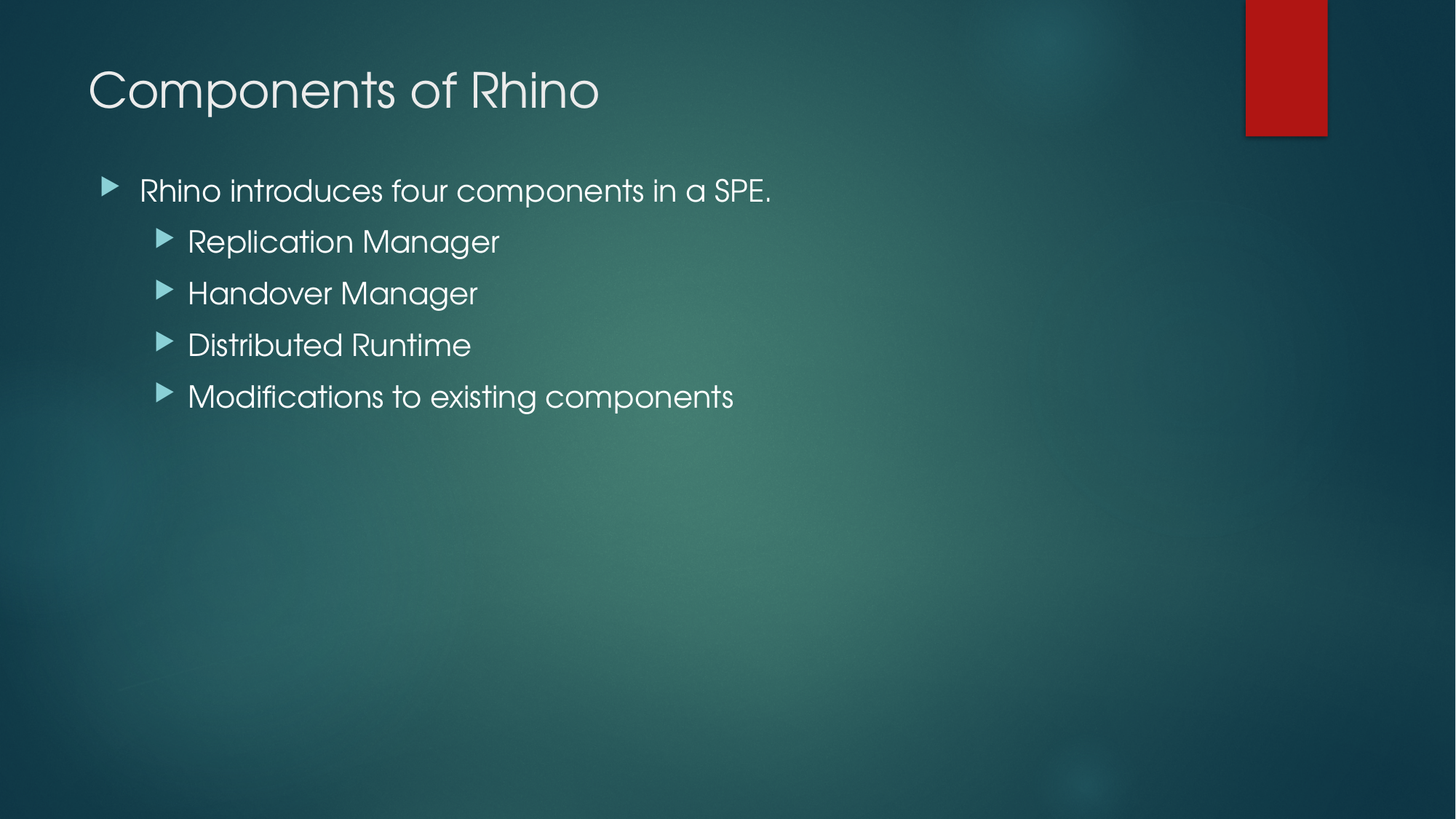

# Components of Rhino
Rhino introduces four components in a SPE.
Replication Manager
Handover Manager
Distributed Runtime
Modifications to existing components